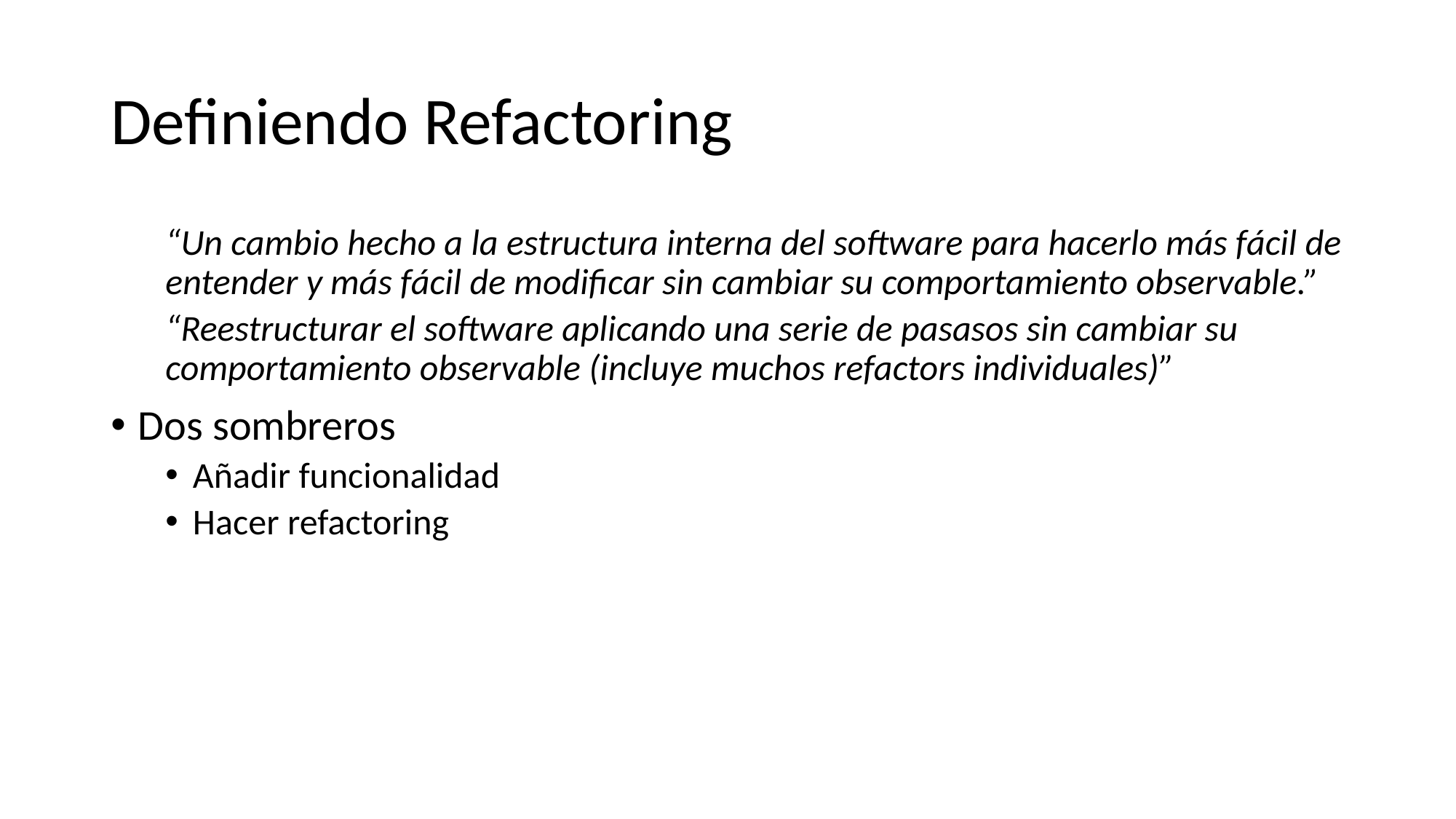

# Definiendo Refactoring
“Un cambio hecho a la estructura interna del software para hacerlo más fácil de entender y más fácil de modificar sin cambiar su comportamiento observable.”
“Reestructurar el software aplicando una serie de pasasos sin cambiar su comportamiento observable (incluye muchos refactors individuales)”
Dos sombreros
Añadir funcionalidad
Hacer refactoring